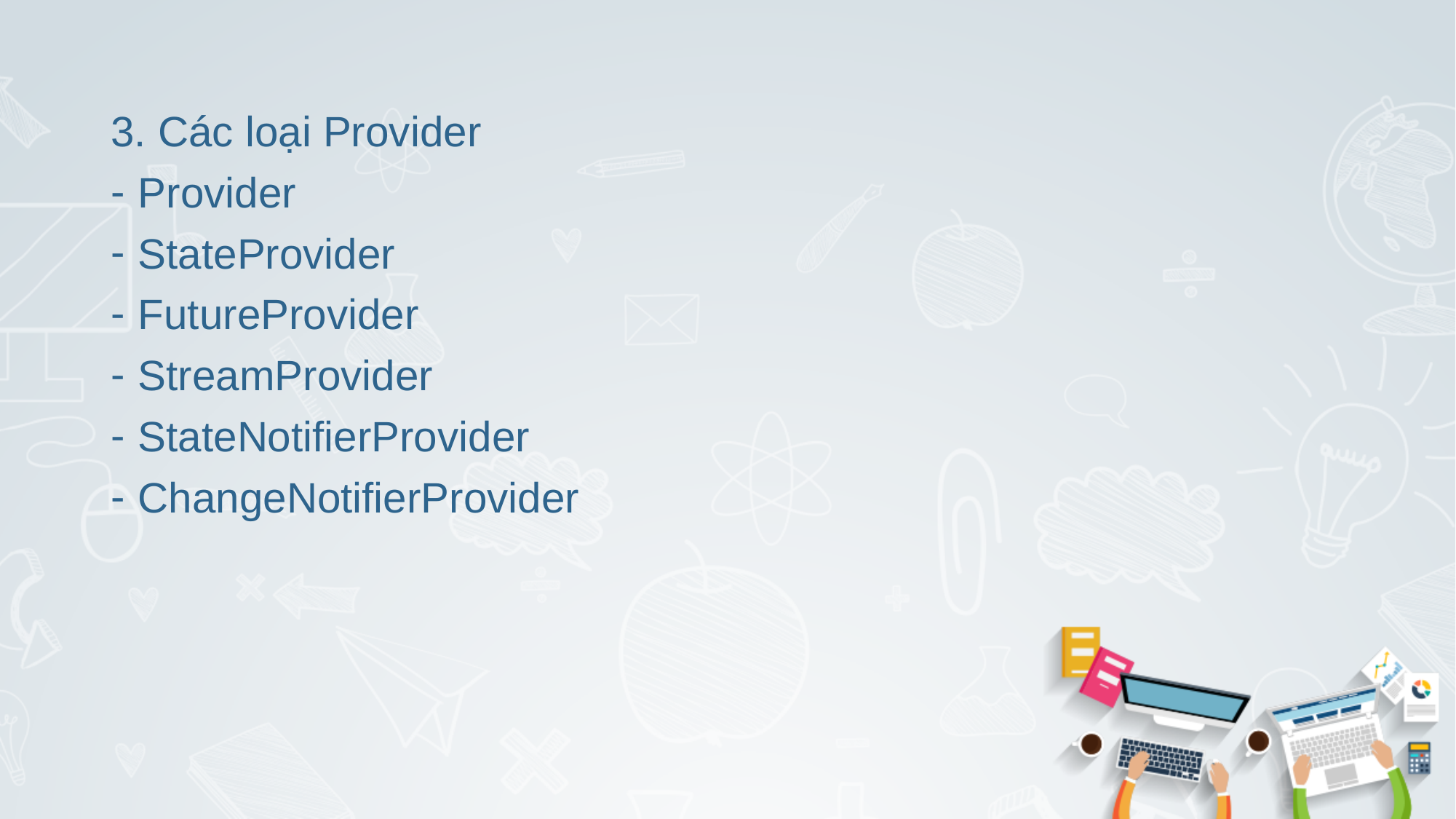

3. Các loại Provider
Provider
StateProvider
FutureProvider
StreamProvider
StateNotifierProvider
ChangeNotifierProvider